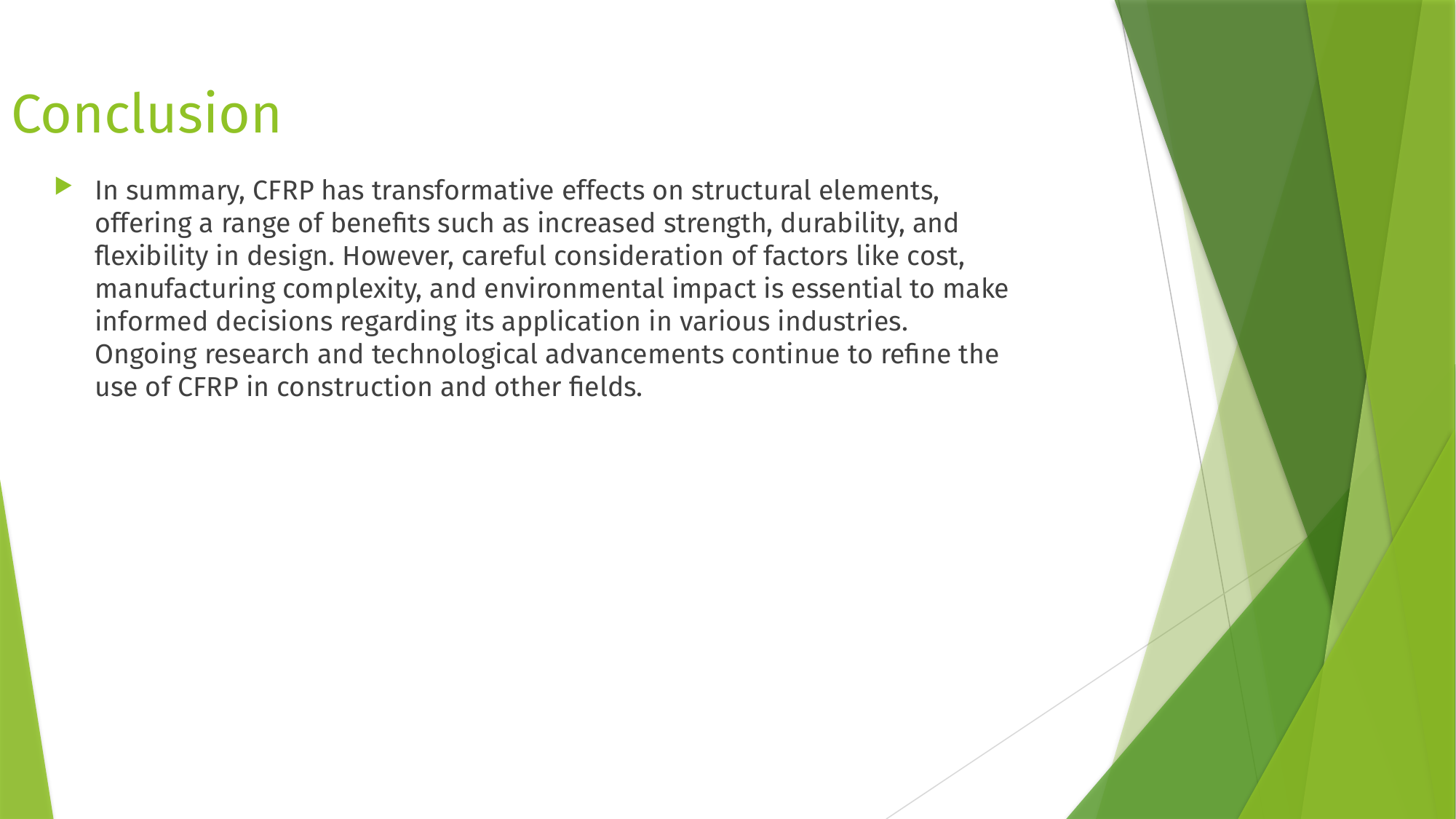

Conclusion
In summary, CFRP has transformative effects on structural elements, offering a range of benefits such as increased strength, durability, and flexibility in design. However, careful consideration of factors like cost, manufacturing complexity, and environmental impact is essential to make informed decisions regarding its application in various industries. Ongoing research and technological advancements continue to refine the use of CFRP in construction and other fields.